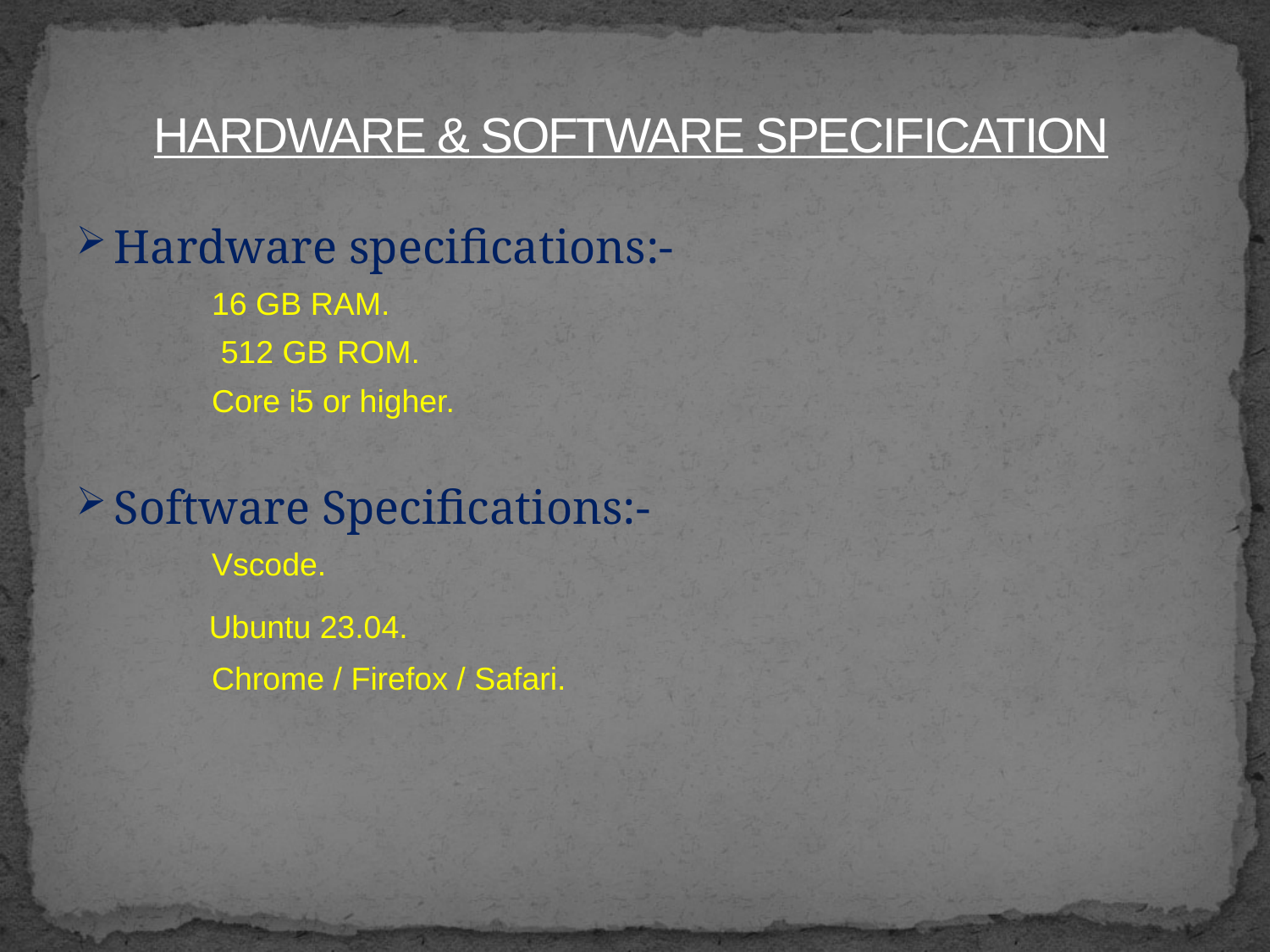

HARDWARE & SOFTWARE SPECIFICATION
# Hardware specifications:-
           16 GB RAM.
            512 GB ROM.
           Core i5 or higher.

Software Specifications:-
           Vscode.
        Ubuntu 23.04.
           Chrome / Firefox / Safari.